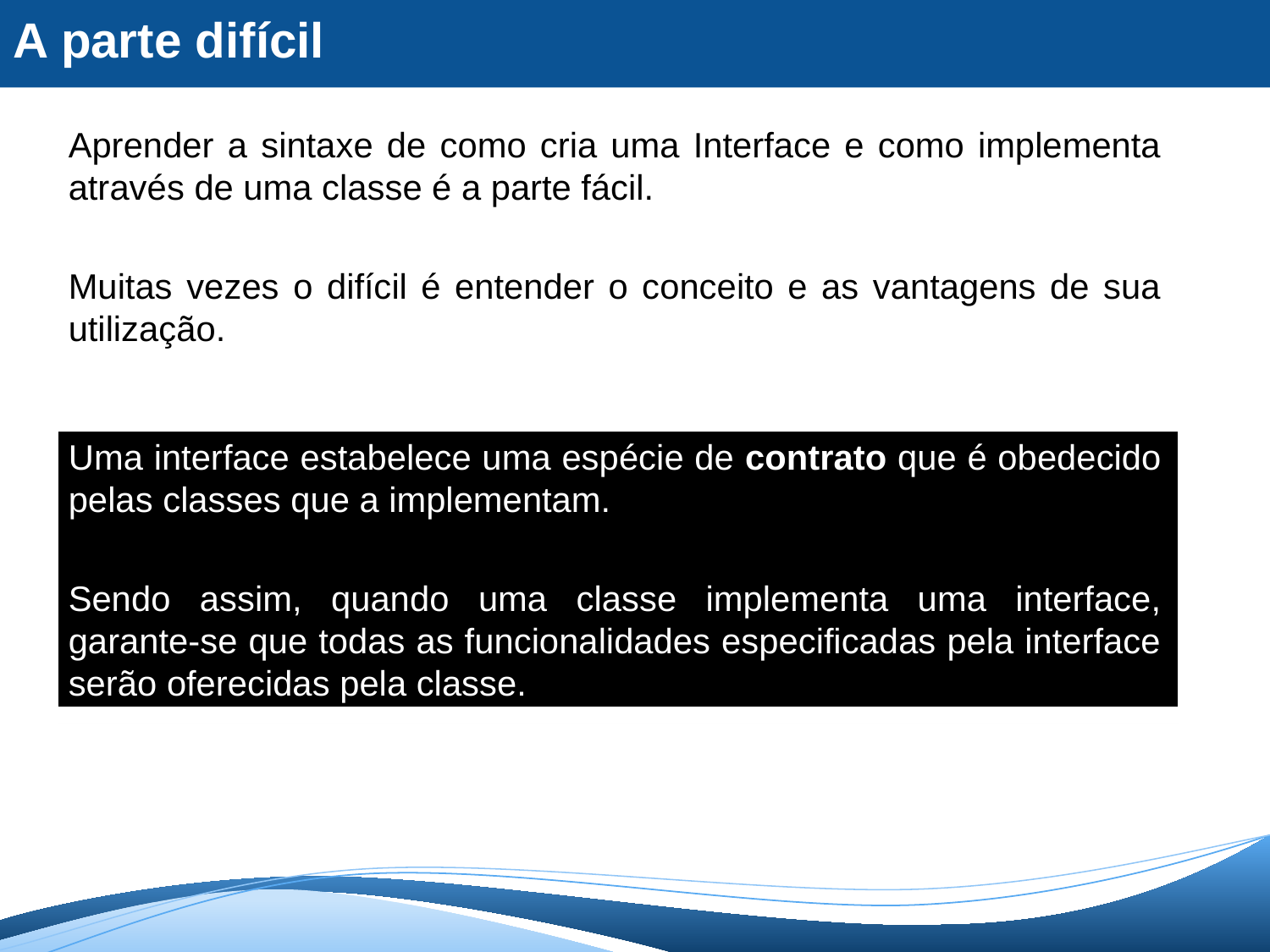

A parte difícil
Aprender a sintaxe de como cria uma Interface e como implementa através de uma classe é a parte fácil.

Muitas vezes o difícil é entender o conceito e as vantagens de sua utilização.
Uma interface estabelece uma espécie de contrato que é obedecido pelas classes que a implementam.

Sendo assim, quando uma classe implementa uma interface, garante-se que todas as funcionalidades especificadas pela interface serão oferecidas pela classe.